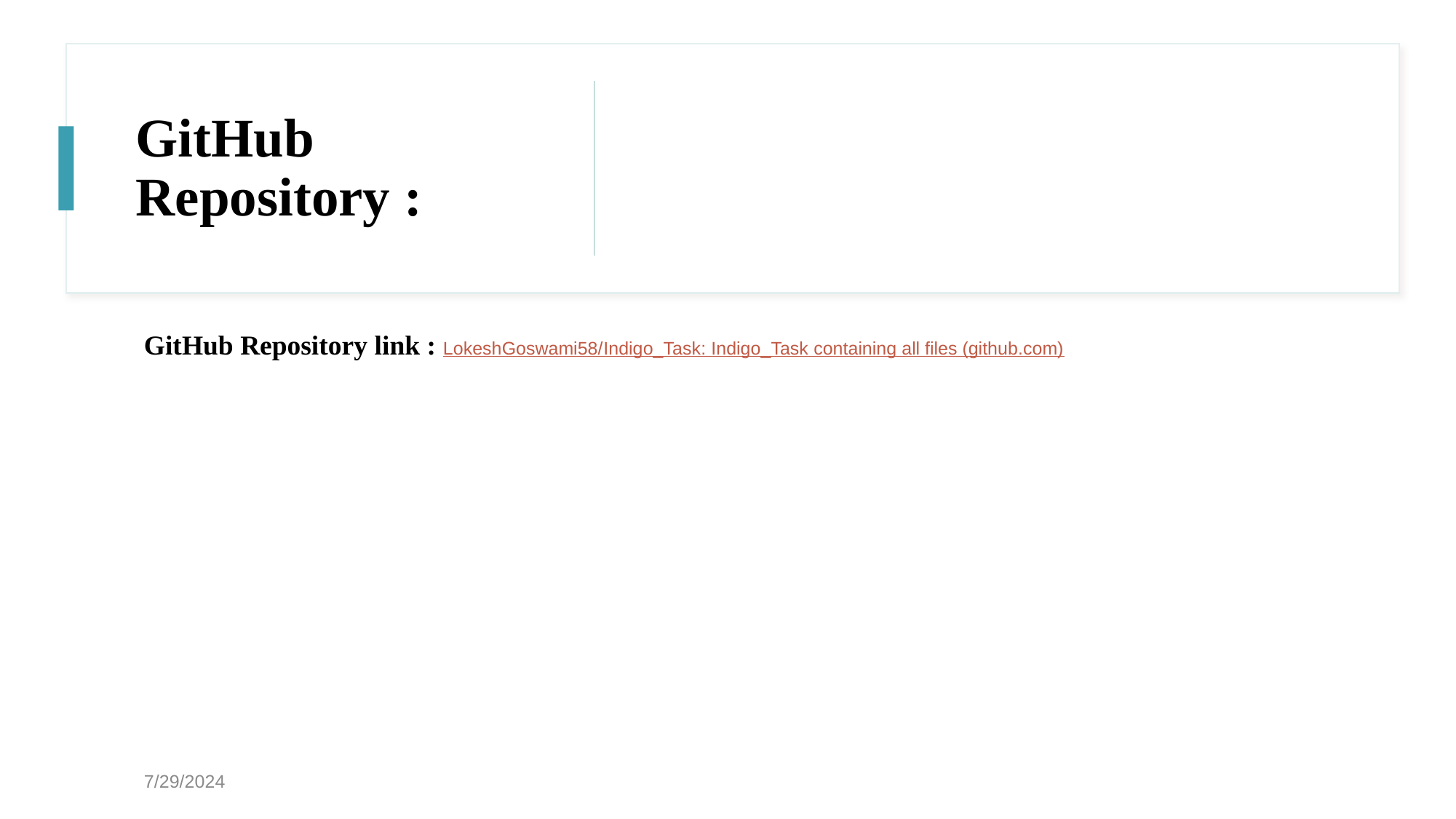

# GitHub Repository :

GitHub Repository link : LokeshGoswami58/Indigo_Task: Indigo_Task containing all files (github.com)

7/29/2024
Prepared by: Lokesh Goswami
9